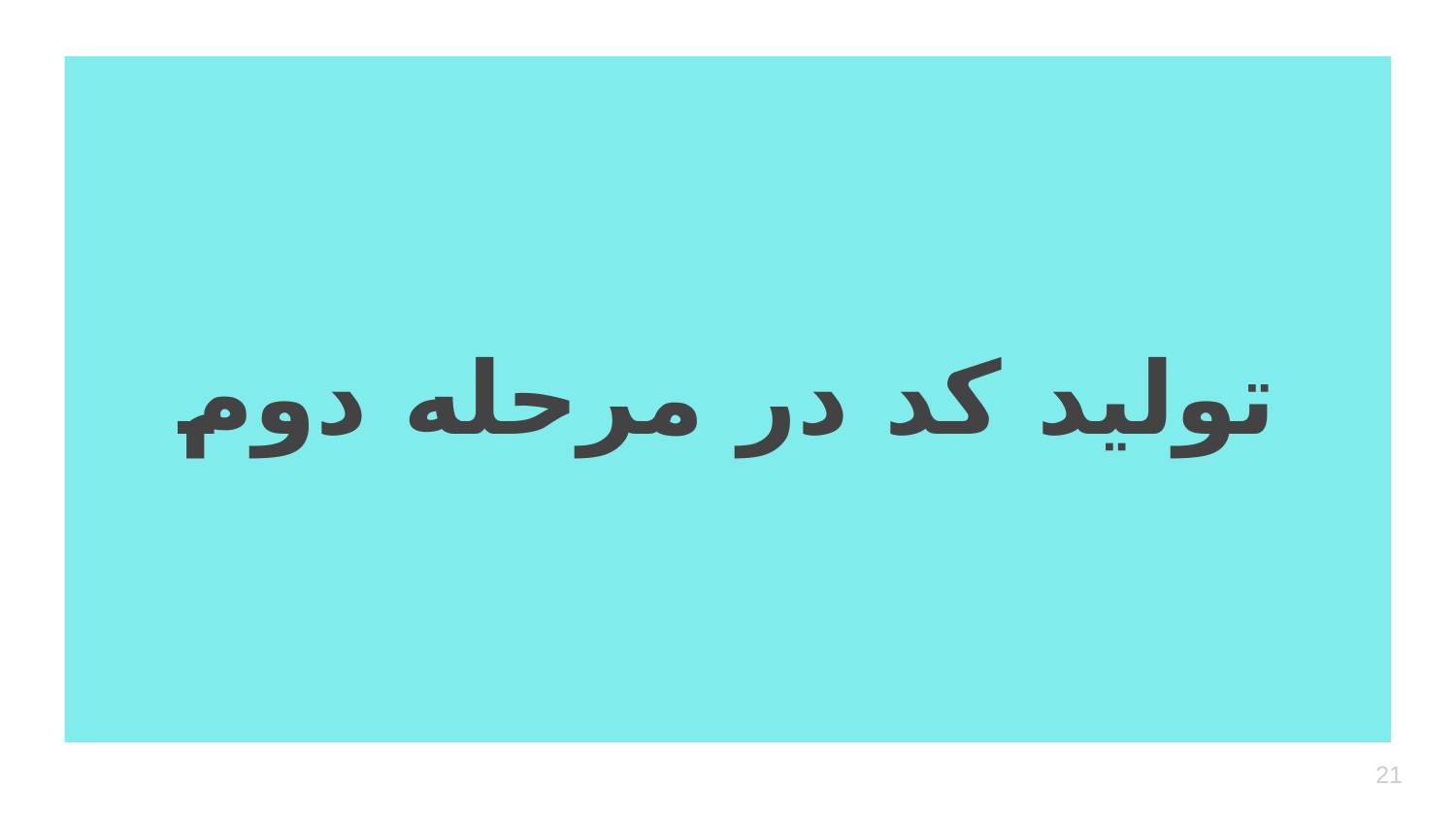

# تولید کد در مرحله دوم
21